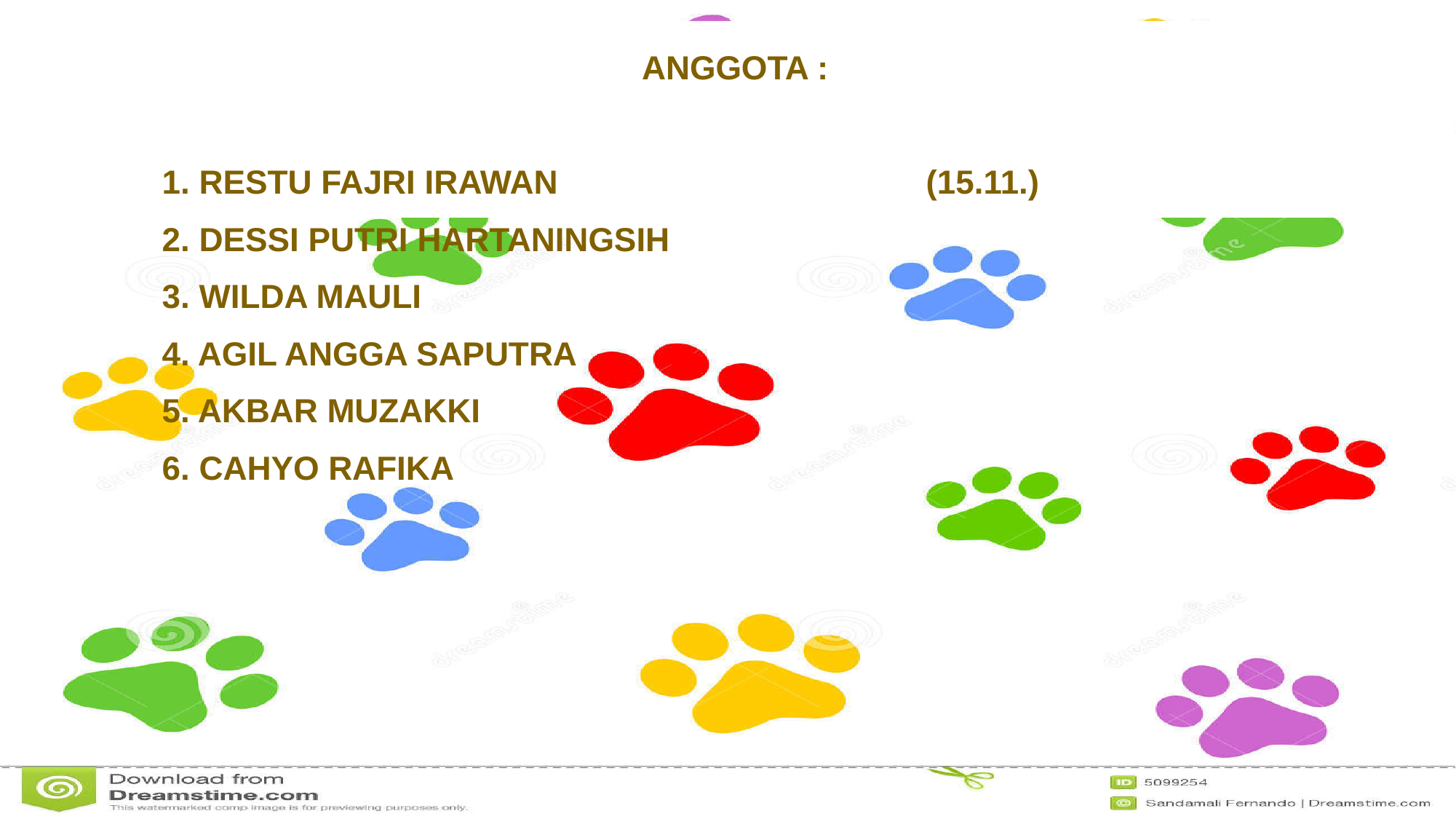

ANGGOTA :

1. RESTU FAJRI IRAWAN				(15.11.)
2. DESSI PUTRI HARTANINGSIH
3. WILDA MAULI
4. AGIL ANGGA SAPUTRA
5. AKBAR MUZAKKI
6. CAHYO RAFIKA